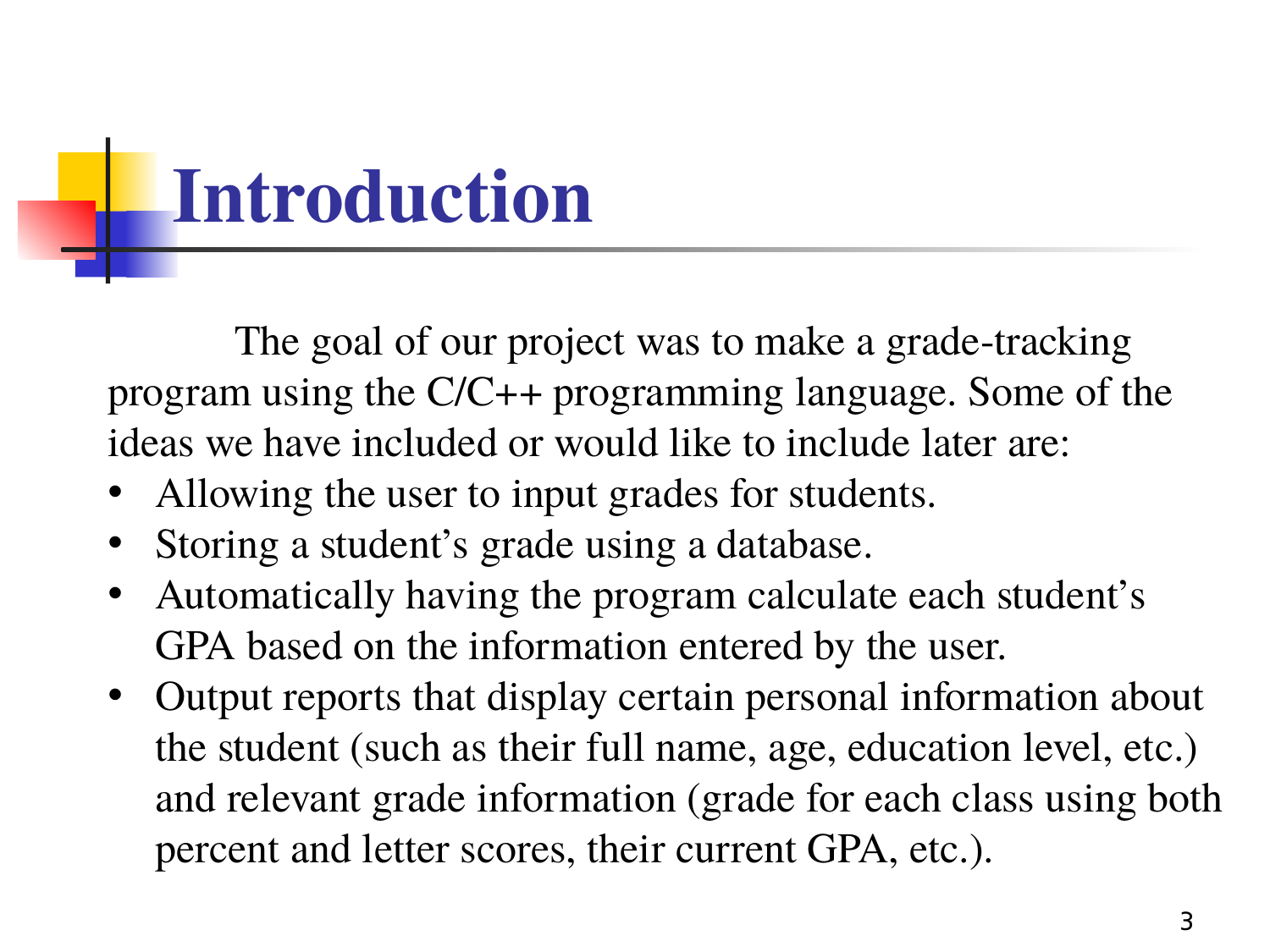

# Introduction
	The goal of our project was to make a grade-tracking program using the C/C++ programming language. Some of the ideas we have included or would like to include later are:
Allowing the user to input grades for students.
Storing a student’s grade using a database.
Automatically having the program calculate each student’s GPA based on the information entered by the user.
Output reports that display certain personal information about the student (such as their full name, age, education level, etc.) and relevant grade information (grade for each class using both percent and letter scores, their current GPA, etc.).
3